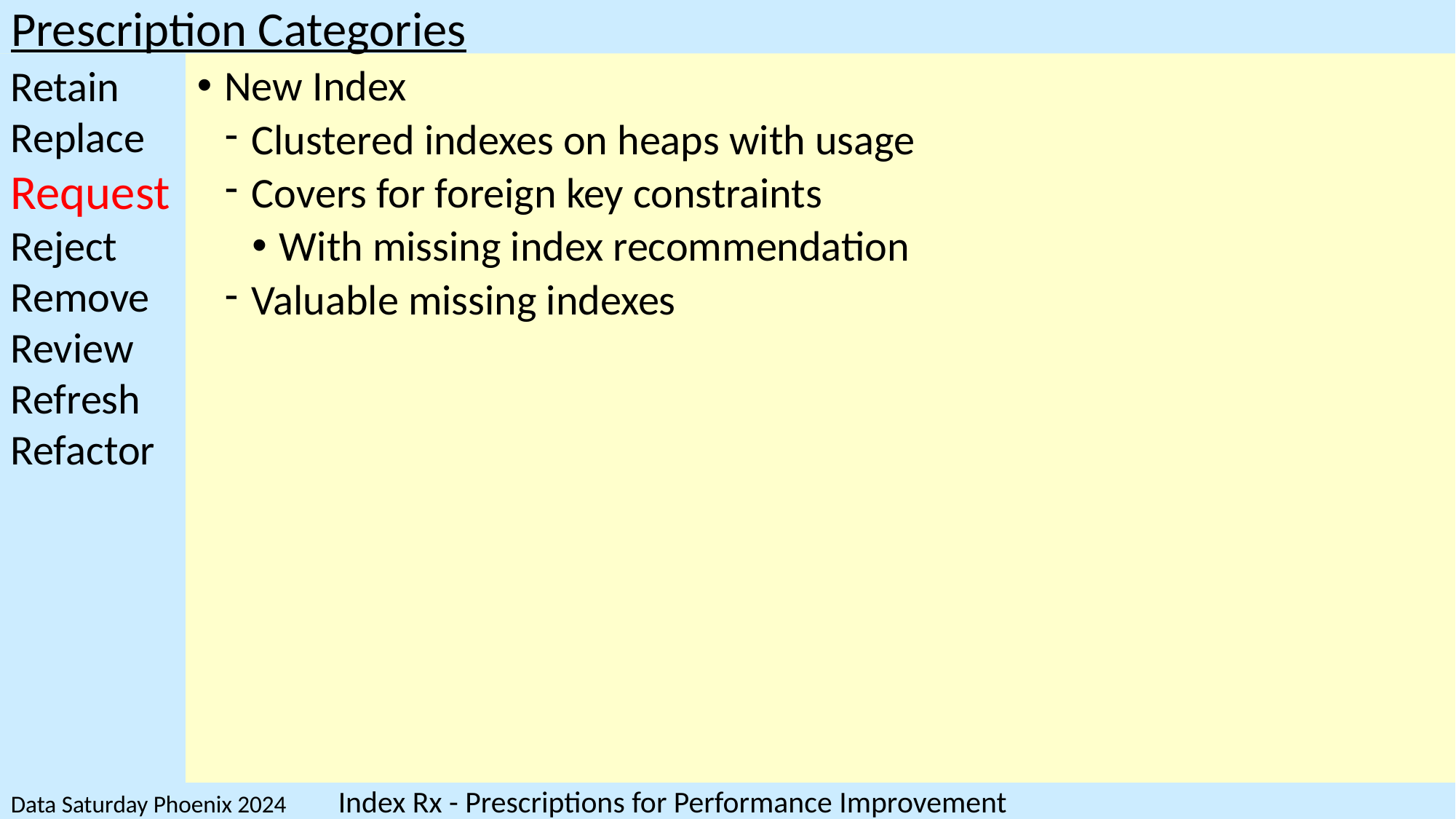

# Prescription Categories
Retain
Replace
Request
Reject
Remove
Review
Refresh
Refactor
New Index
Clustered indexes on heaps with usage
Covers for foreign key constraints
With missing index recommendation
Valuable missing indexes